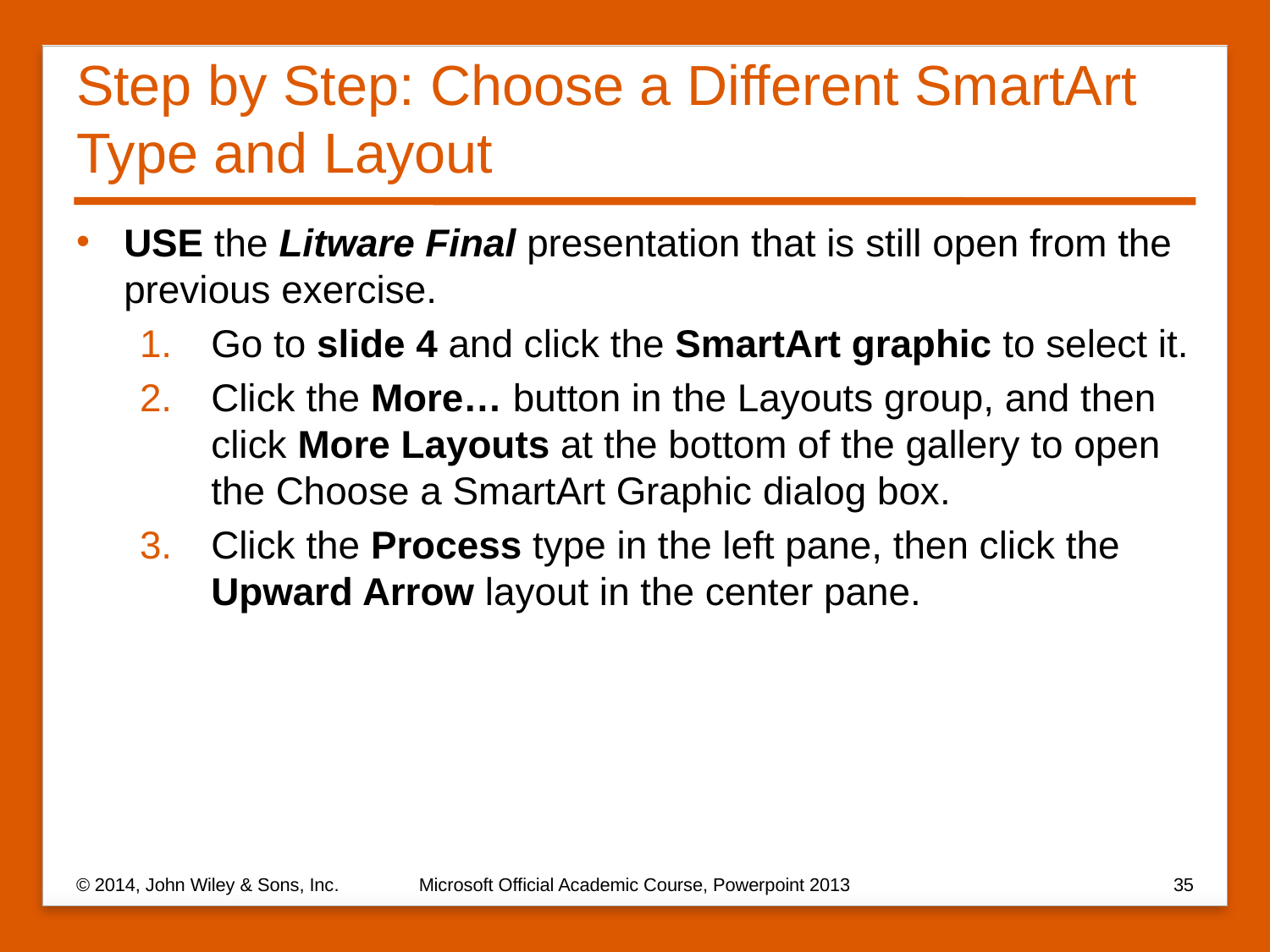

# Step by Step: Choose a Different SmartArt Type and Layout
USE the Litware Final presentation that is still open from the previous exercise.
Go to slide 4 and click the SmartArt graphic to select it.
Click the More… button in the Layouts group, and then click More Layouts at the bottom of the gallery to open the Choose a SmartArt Graphic dialog box.
Click the Process type in the left pane, then click the Upward Arrow layout in the center pane.
© 2014, John Wiley & Sons, Inc.
Microsoft Official Academic Course, Powerpoint 2013
35